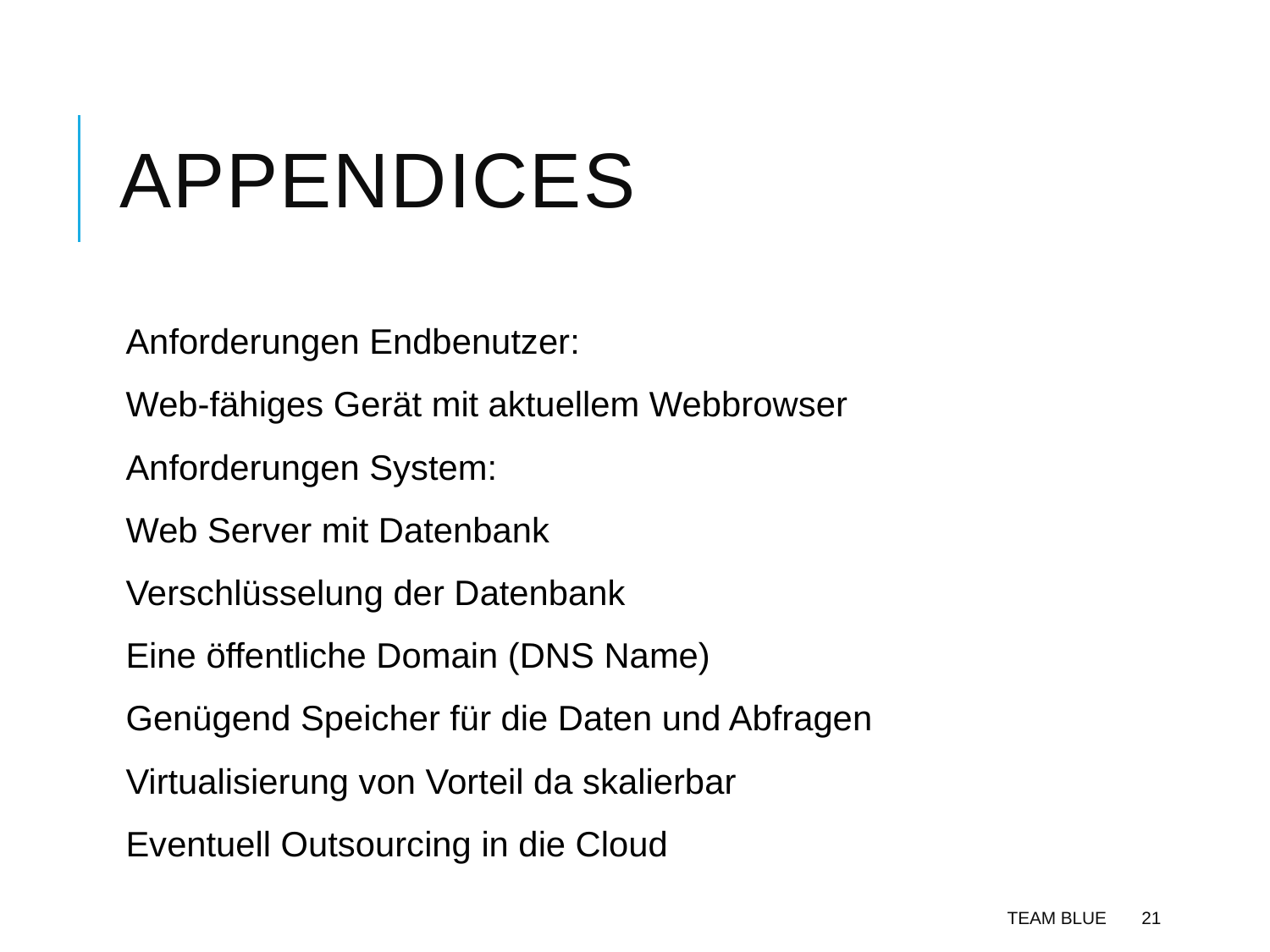

# Appendices
Anforderungen Endbenutzer:
Web-fähiges Gerät mit aktuellem Webbrowser
Anforderungen System:
Web Server mit Datenbank
Verschlüsselung der Datenbank
Eine öffentliche Domain (DNS Name)
Genügend Speicher für die Daten und Abfragen
Virtualisierung von Vorteil da skalierbar
Eventuell Outsourcing in die Cloud

Team Blue
21